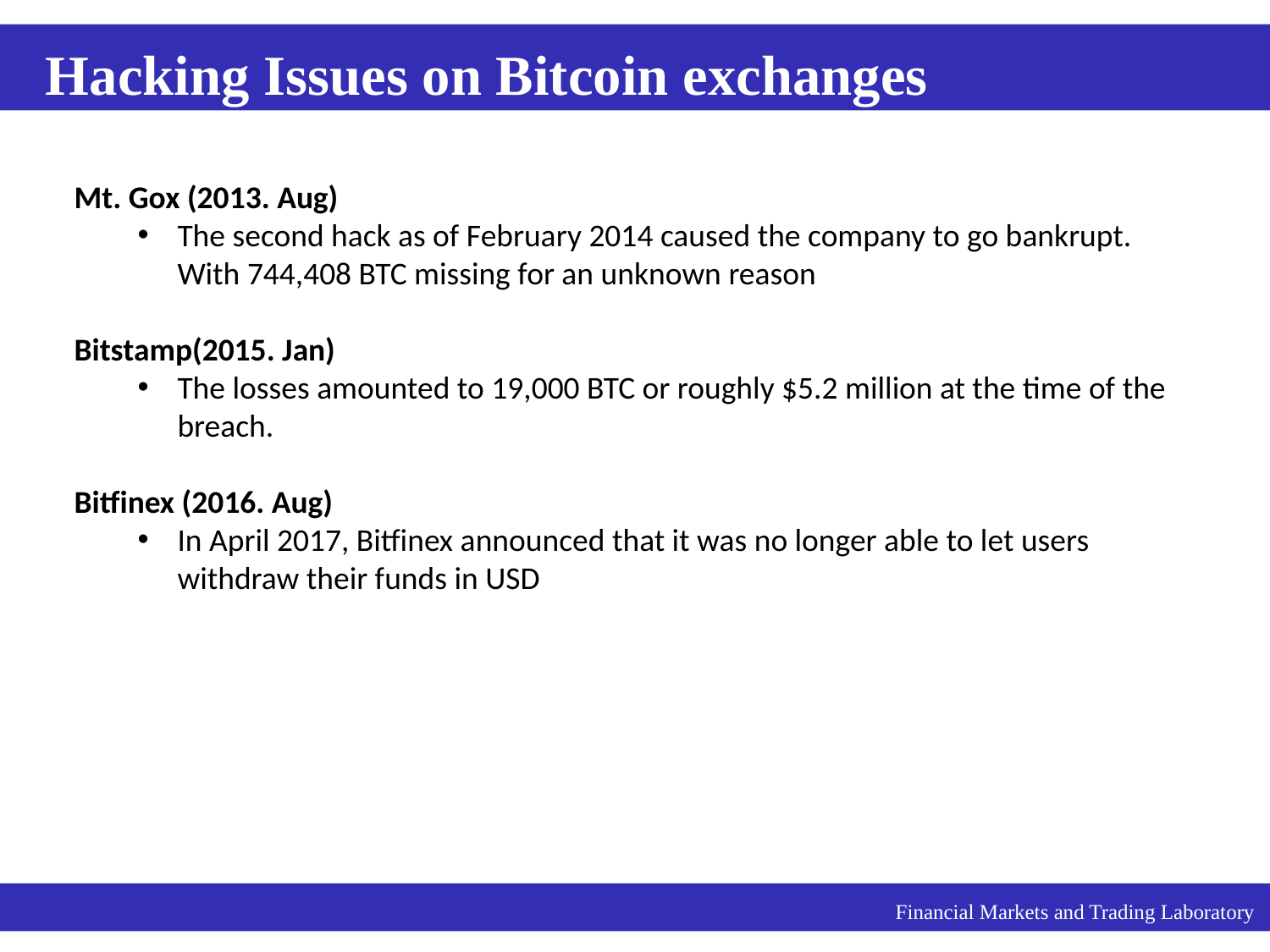

Hacking Issues on Bitcoin exchanges
Mt. Gox (2013. Aug)
The second hack as of February 2014 caused the company to go bankrupt. With 744,408 BTC missing for an unknown reason

Bitstamp(2015. Jan)
The losses amounted to 19,000 BTC or roughly $5.2 million at the time of the breach.

Bitfinex (2016. Aug)
In April 2017, Bitfinex announced that it was no longer able to let users withdraw their funds in USD

Financial Markets and Trading Laboratory